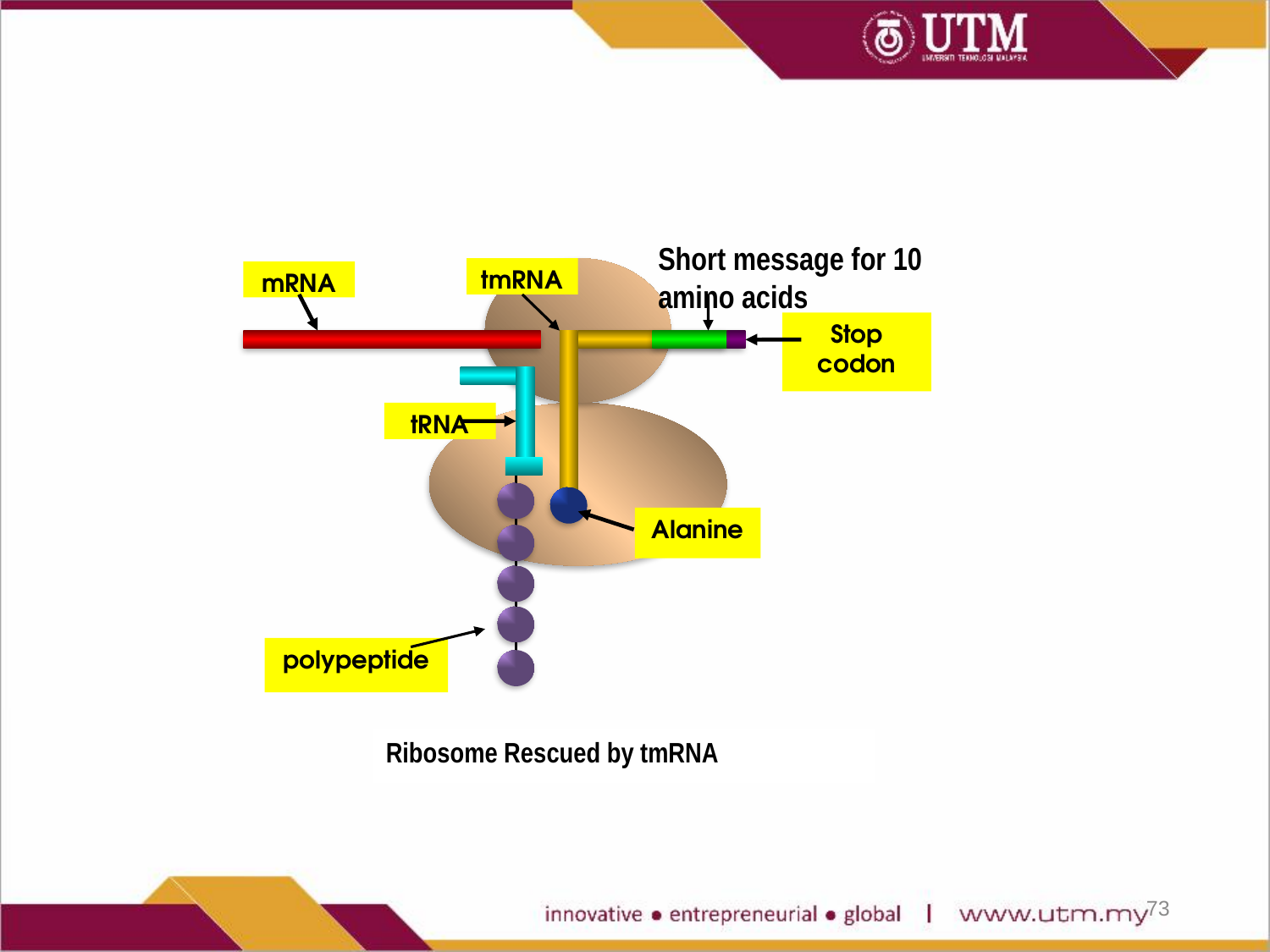

Short message for 10 amino acids
tmRNA

mRNA

Stop codon

tRNA

Alanine

polypeptide

Ribosome Rescued by tmRNA
73